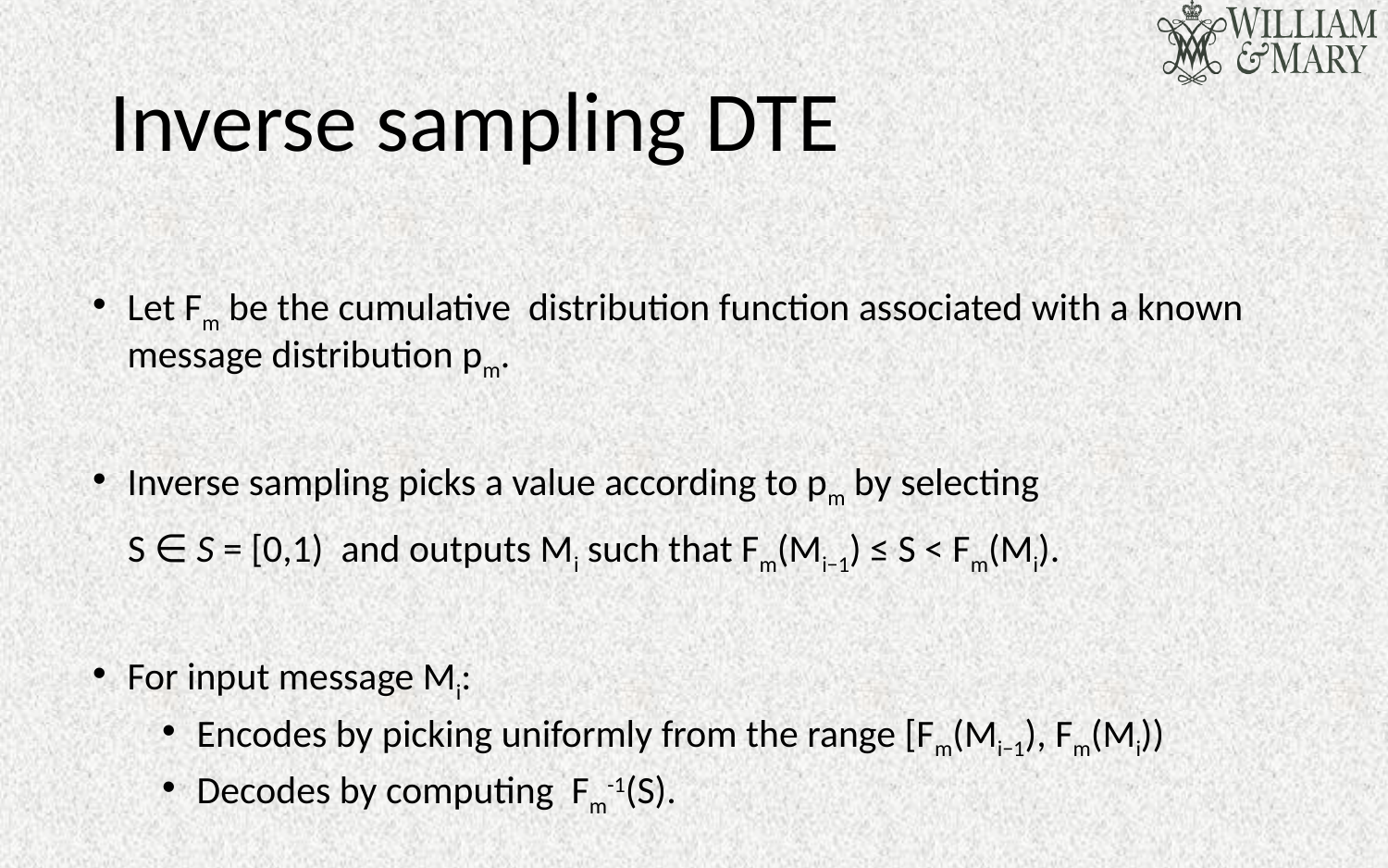

# Inverse sampling DTE
Let Fm be the cumulative  distribution function associated with a known message distribution pm.

Inverse sampling picks a value according to pm by selecting
    S ∈ S = [0,1)  and outputs Mi such that Fm(Mi−1) ≤ S < Fm(Mi).

For input message Mi:
Encodes by picking uniformly from the range [Fm(Mi−1), Fm(Mi))
Decodes by computing  Fm-1(S).